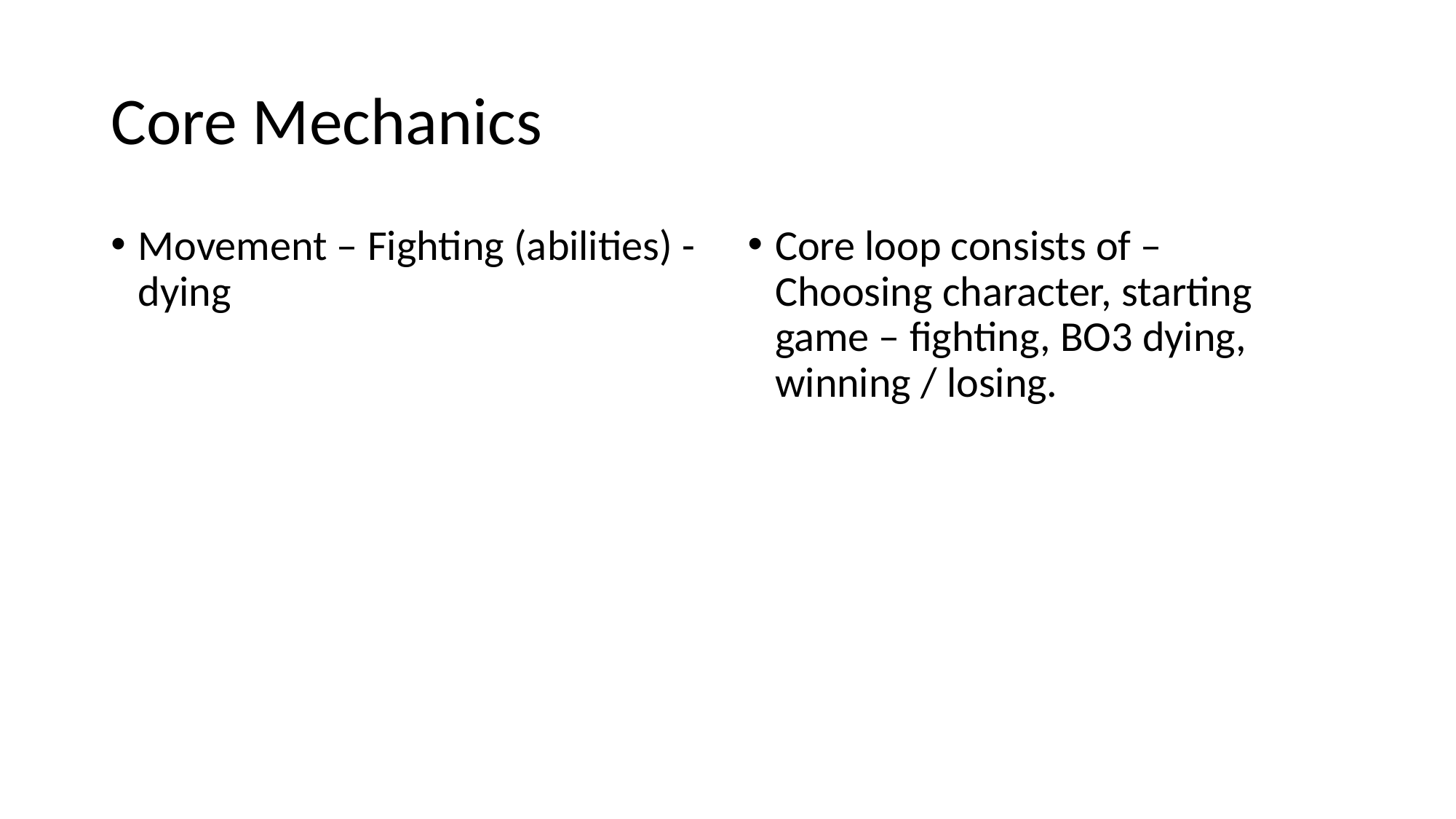

# Core Mechanics
Movement – Fighting (abilities) - dying
Core loop consists of – Choosing character, starting game – fighting, BO3 dying, winning / losing.